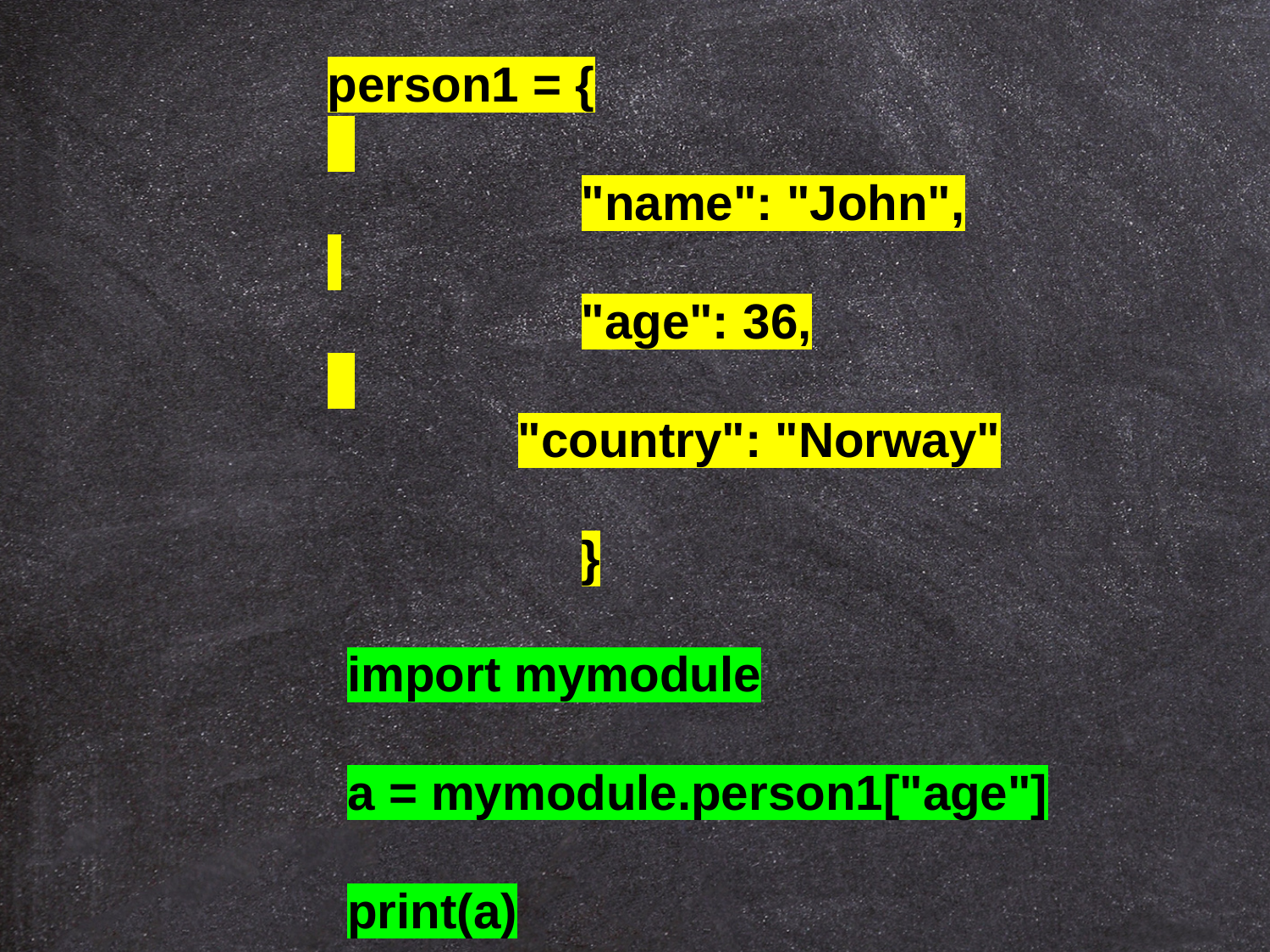

person1 = {

"name": "John",

"age": 36,

"country": "Norway"

}
import mymodule

a = mymodule.person1["age"]

print(a)